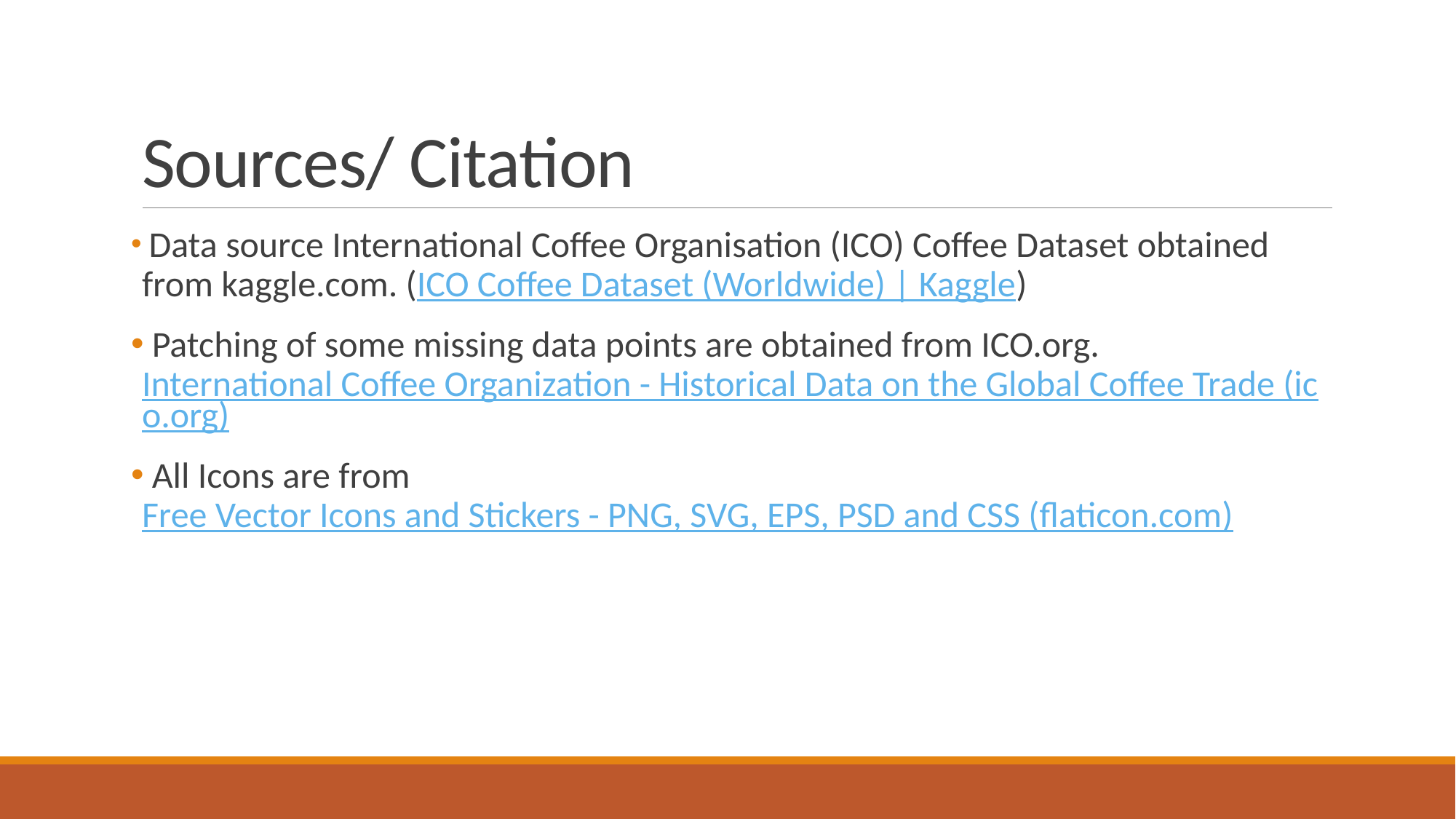

# Sources/ Citation
 Data source International Coffee Organisation (ICO) Coffee Dataset obtained from kaggle.com. (ICO Coffee Dataset (Worldwide) | Kaggle)
 Patching of some missing data points are obtained from ICO.org. International Coffee Organization - Historical Data on the Global Coffee Trade (ico.org)
 All Icons are from Free Vector Icons and Stickers - PNG, SVG, EPS, PSD and CSS (flaticon.com)